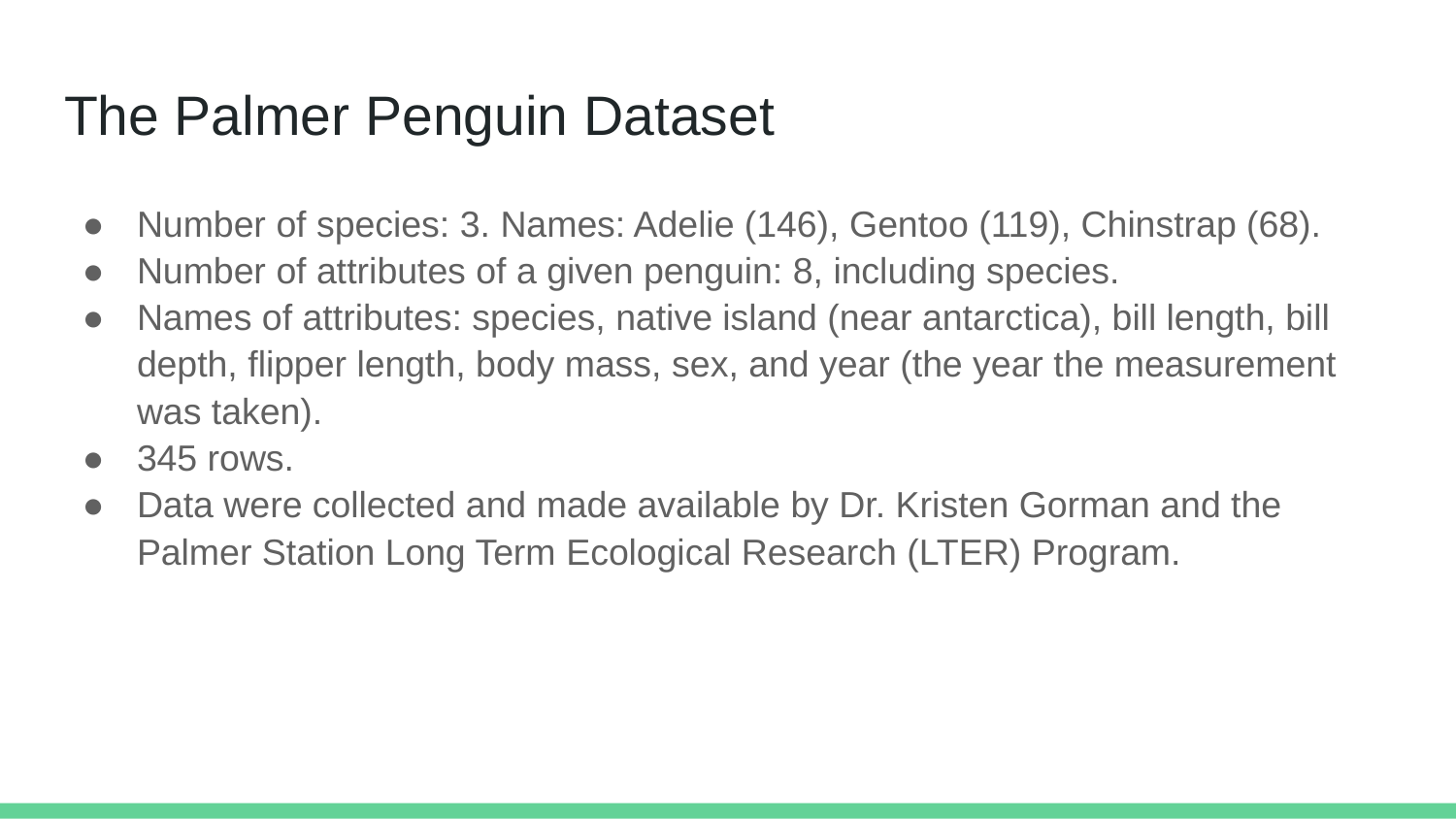

# The Palmer Penguin Dataset
Number of species: 3. Names: Adelie (146), Gentoo (119), Chinstrap (68).
Number of attributes of a given penguin: 8, including species.
Names of attributes: species, native island (near antarctica), bill length, bill depth, flipper length, body mass, sex, and year (the year the measurement was taken).
345 rows.
Data were collected and made available by Dr. Kristen Gorman and the Palmer Station Long Term Ecological Research (LTER) Program.